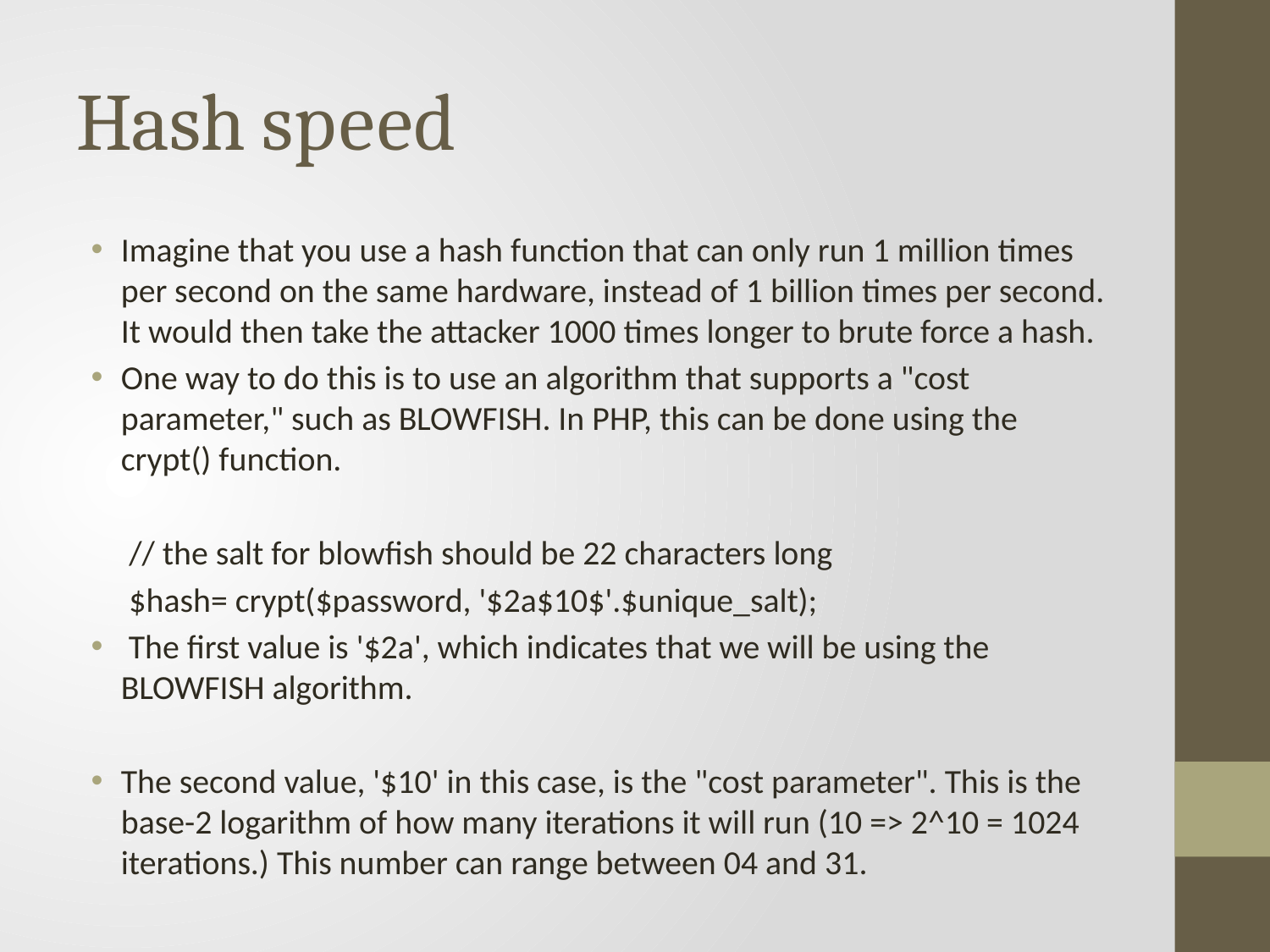

# Hash speed
Imagine that you use a hash function that can only run 1 million times per second on the same hardware, instead of 1 billion times per second. It would then take the attacker 1000 times longer to brute force a hash.
One way to do this is to use an algorithm that supports a "cost parameter," such as BLOWFISH. In PHP, this can be done using the crypt() function.

     // the salt for blowfish should be 22 characters long
     $hash= crypt($password, '$2a$10$'.$unique_salt);
 The first value is '$2a', which indicates that we will be using the BLOWFISH algorithm.

The second value, '$10' in this case, is the "cost parameter". This is the base-2 logarithm of how many iterations it will run (10 => 2^10 = 1024 iterations.) This number can range between 04 and 31.